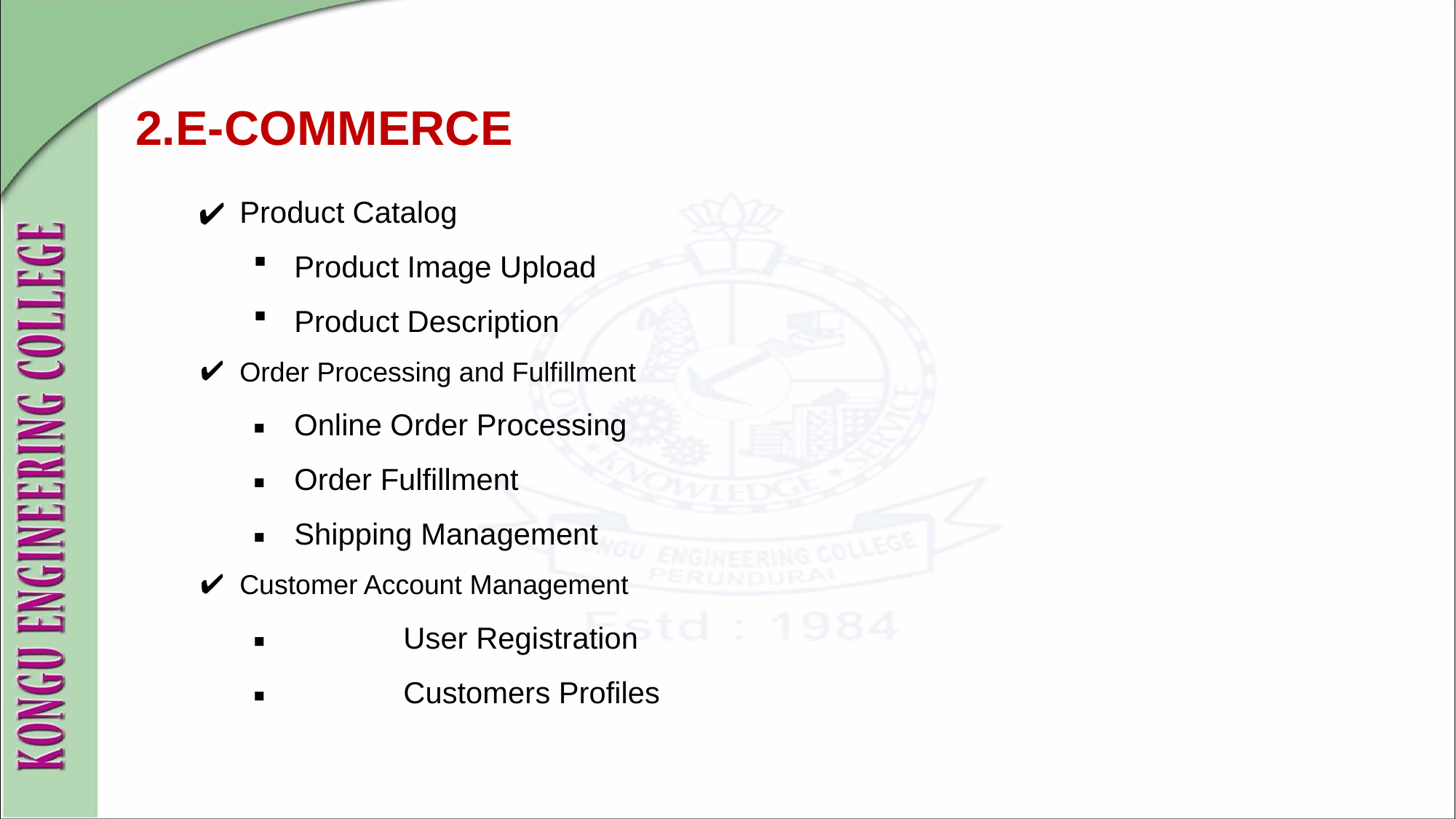

# 2.E-COMMERCE
Product Catalog
Product Image Upload
Product Description
Order Processing and Fulfillment
Online Order Processing
Order Fulfillment
Shipping Management
Customer Account Management
	User Registration
	Customers Profiles